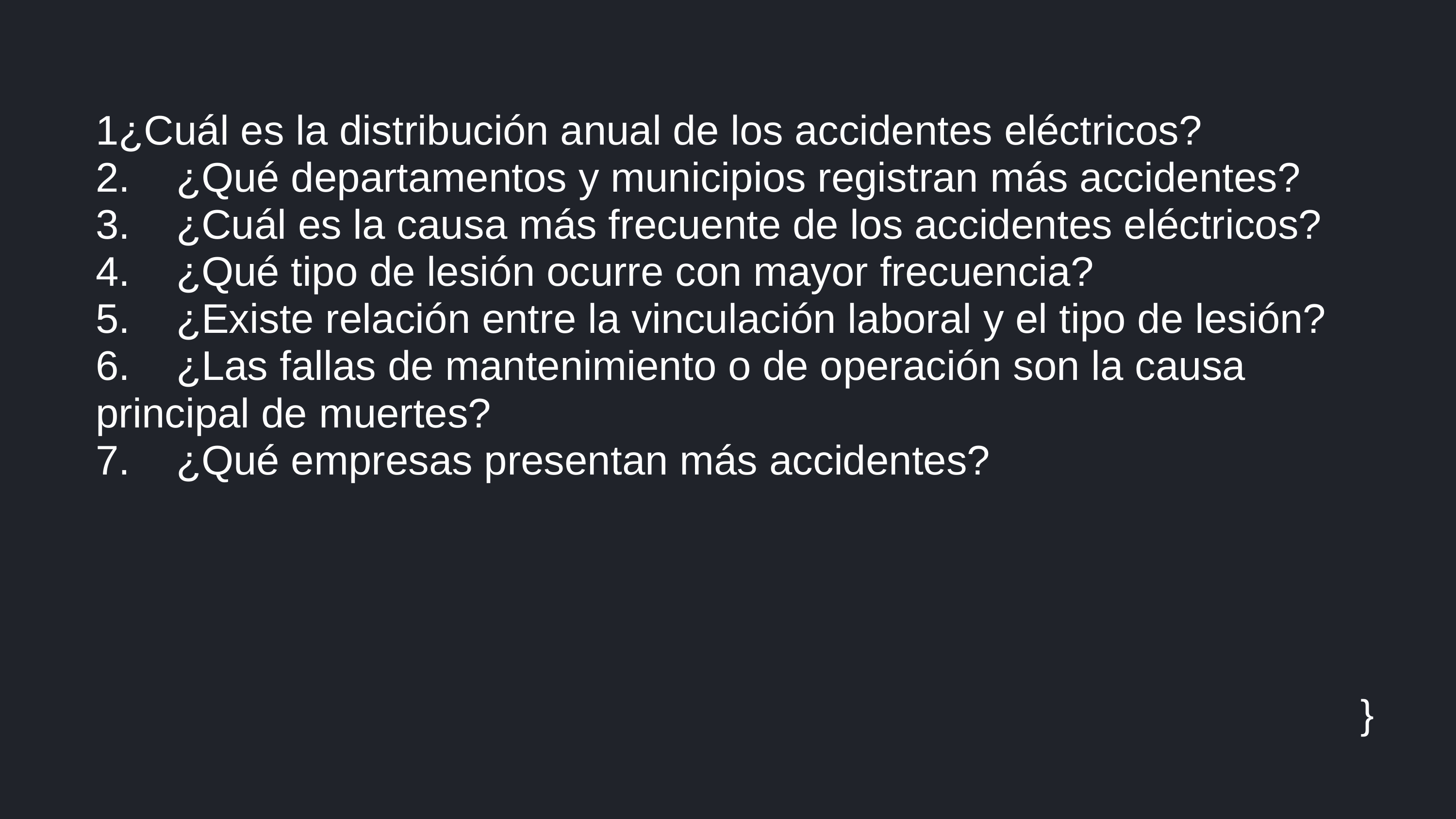

1¿Cuál es la distribución anual de los accidentes eléctricos?
2.    ¿Qué departamentos y municipios registran más accidentes?
3.    ¿Cuál es la causa más frecuente de los accidentes eléctricos?
4.    ¿Qué tipo de lesión ocurre con mayor frecuencia?
5.    ¿Existe relación entre la vinculación laboral y el tipo de lesión?
6.    ¿Las fallas de mantenimiento o de operación son la causa principal de muertes?
7.    ¿Qué empresas presentan más accidentes?

}